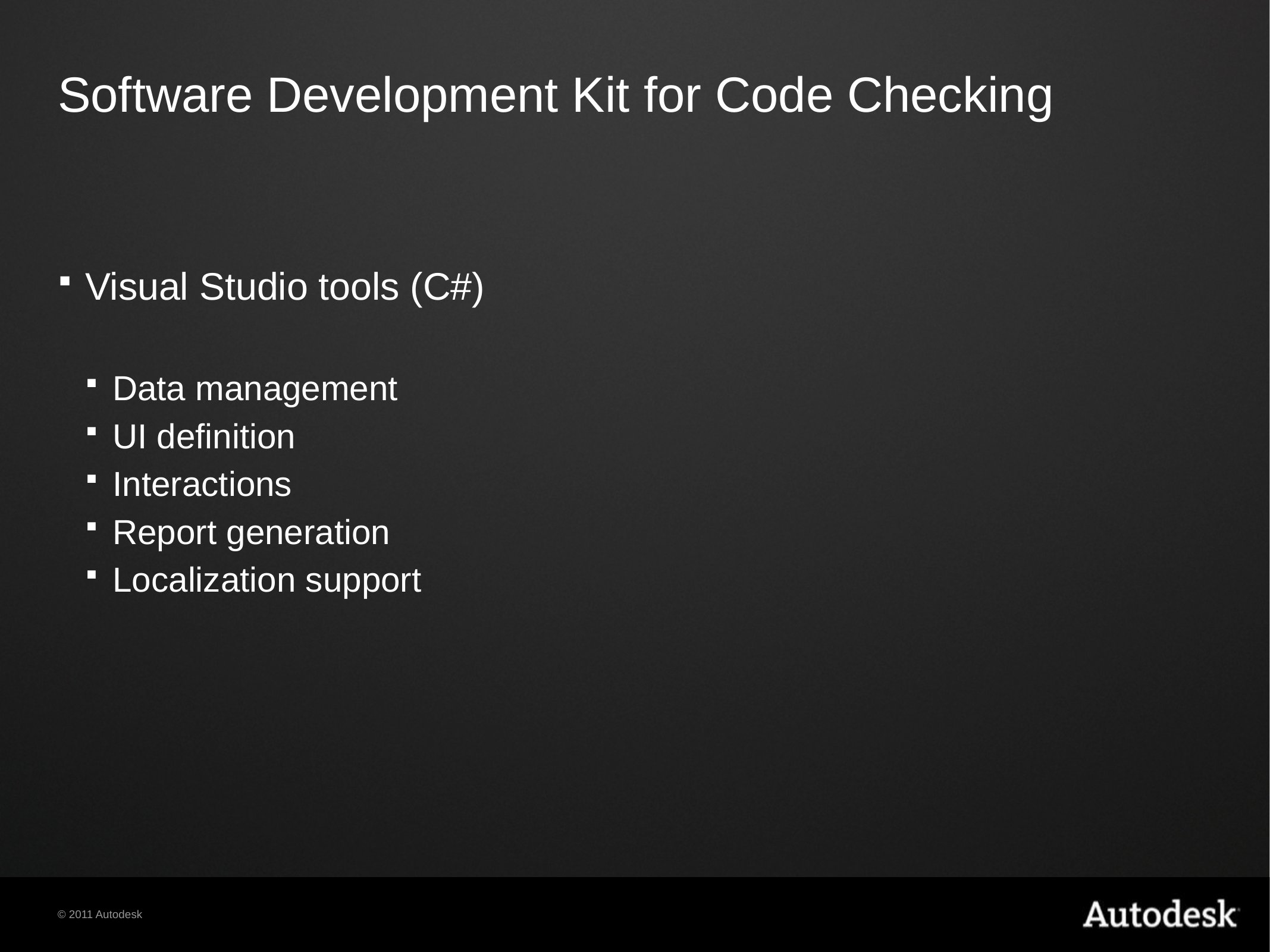

# Software Development Kit for Code Checking

Visual Studio tools (C#)

Data management
UI definition
Interactions
Report generation
Localization support